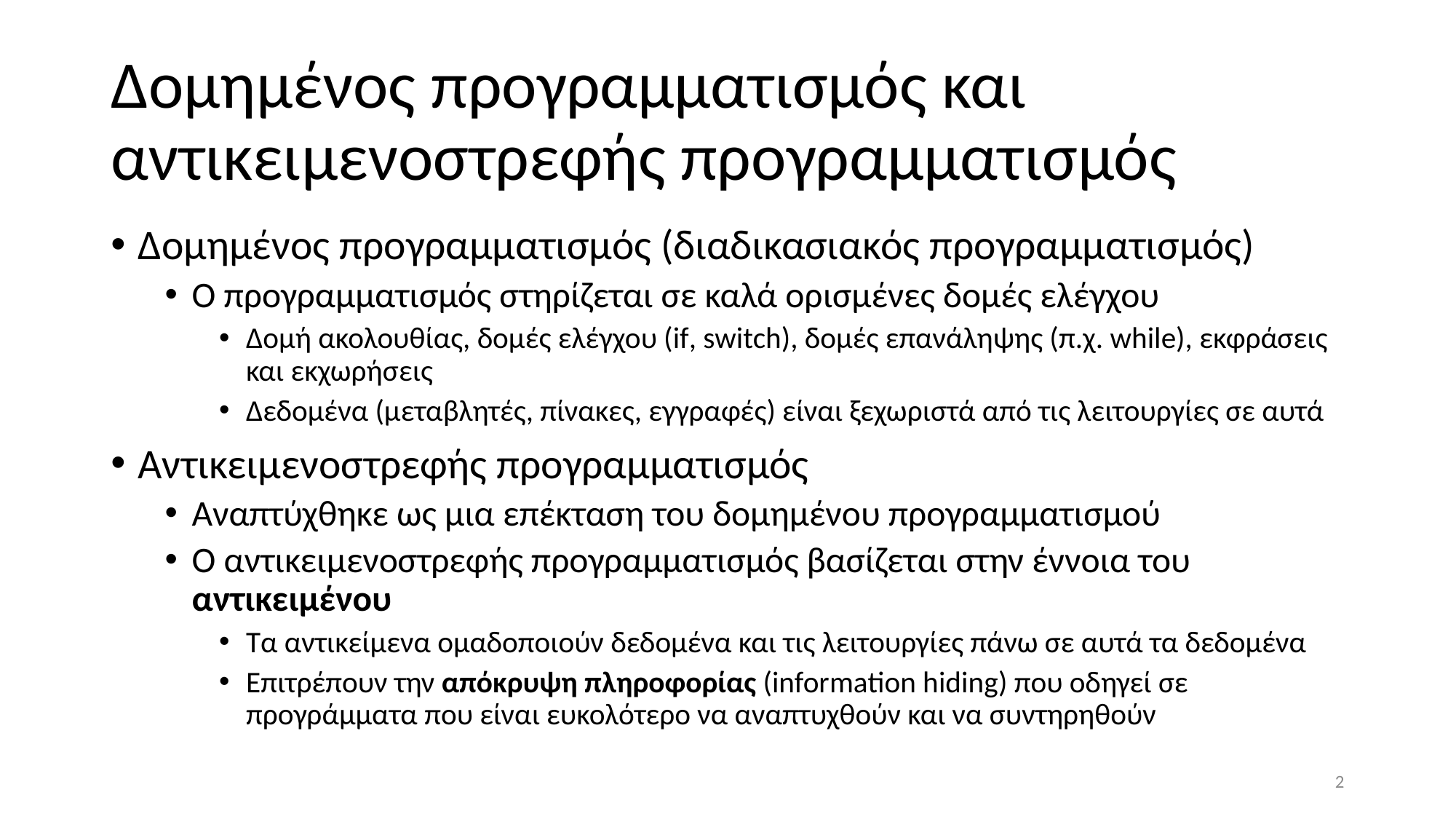

# Δομημένος προγραμματισμός και αντικειμενοστρεφής προγραμματισμός
Δομημένος προγραμματισμός (διαδικασιακός προγραμματισμός)
Ο προγραμματισμός στηρίζεται σε καλά ορισμένες δομές ελέγχου
Δομή ακολουθίας, δομές ελέγχου (if, switch), δομές επανάληψης (π.χ. while), εκφράσεις και εκχωρήσεις
Δεδομένα (μεταβλητές, πίνακες, εγγραφές) είναι ξεχωριστά από τις λειτουργίες σε αυτά
Αντικειμενοστρεφής προγραμματισμός
Αναπτύχθηκε ως μια επέκταση του δομημένου προγραμματισμού
Ο αντικειμενοστρεφής προγραμματισμός βασίζεται στην έννοια του αντικειμένου
Τα αντικείμενα ομαδοποιούν δεδομένα και τις λειτουργίες πάνω σε αυτά τα δεδομένα
Επιτρέπουν την απόκρυψη πληροφορίας (information hiding) που οδηγεί σε προγράμματα που είναι ευκολότερο να αναπτυχθούν και να συντηρηθούν
2